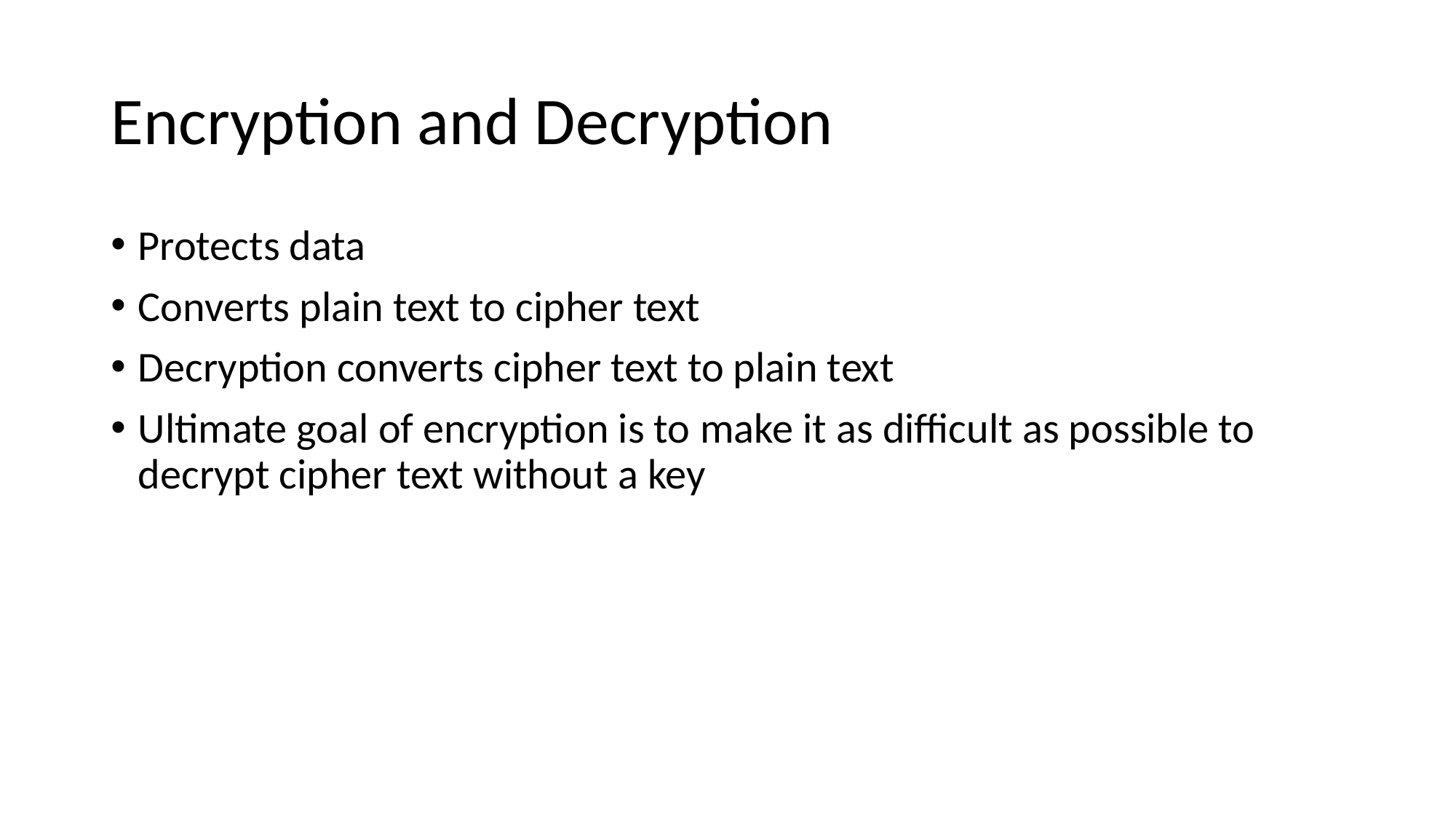

# Encryption and Decryption
Protects data
Converts plain text to cipher text
Decryption converts cipher text to plain text
Ultimate goal of encryption is to make it as difficult as possible to decrypt cipher text without a key